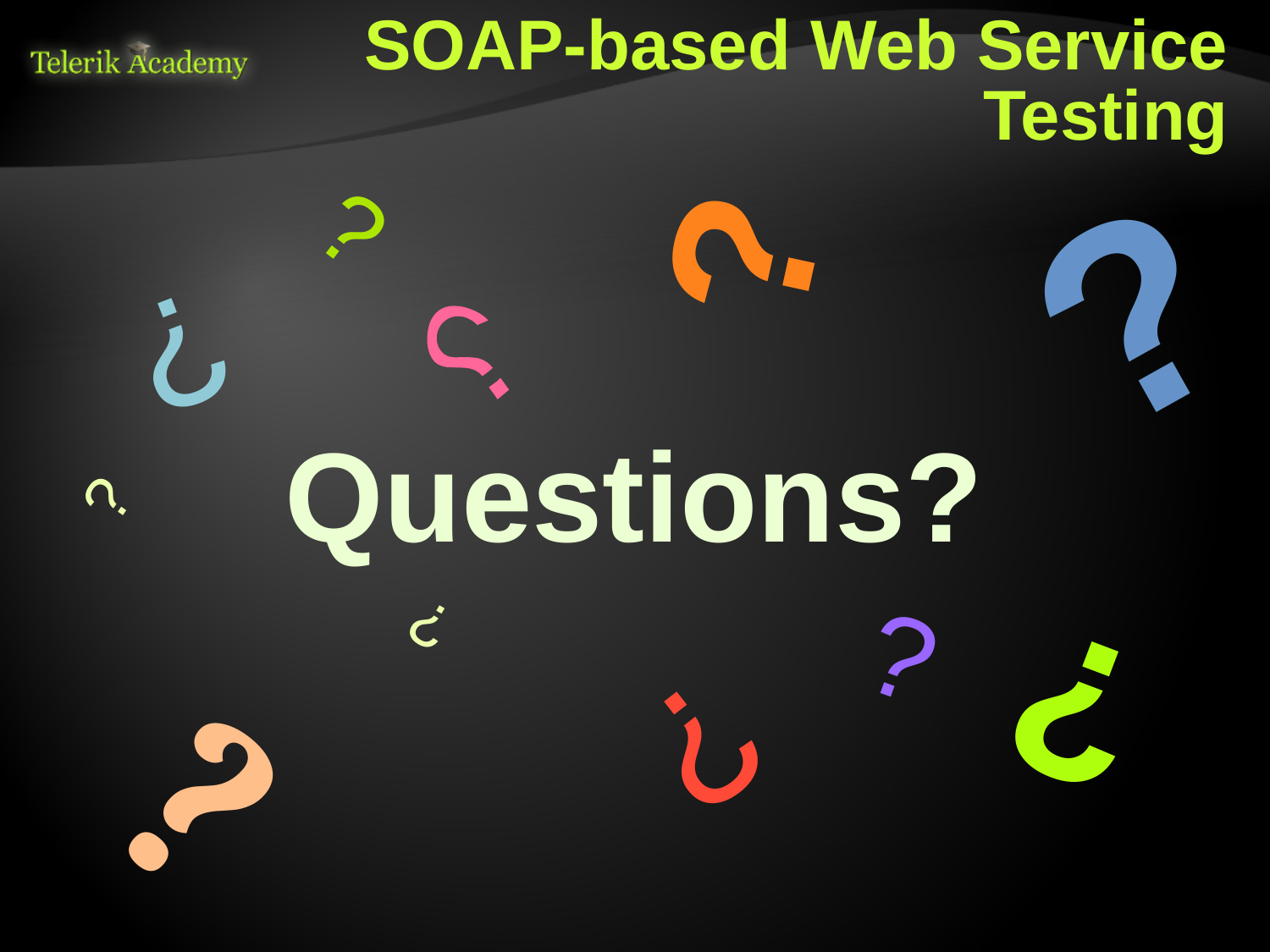

# SOAP-based Web Service Testing
?
?
?
?
?
Questions?
?
?
?
?
?
?